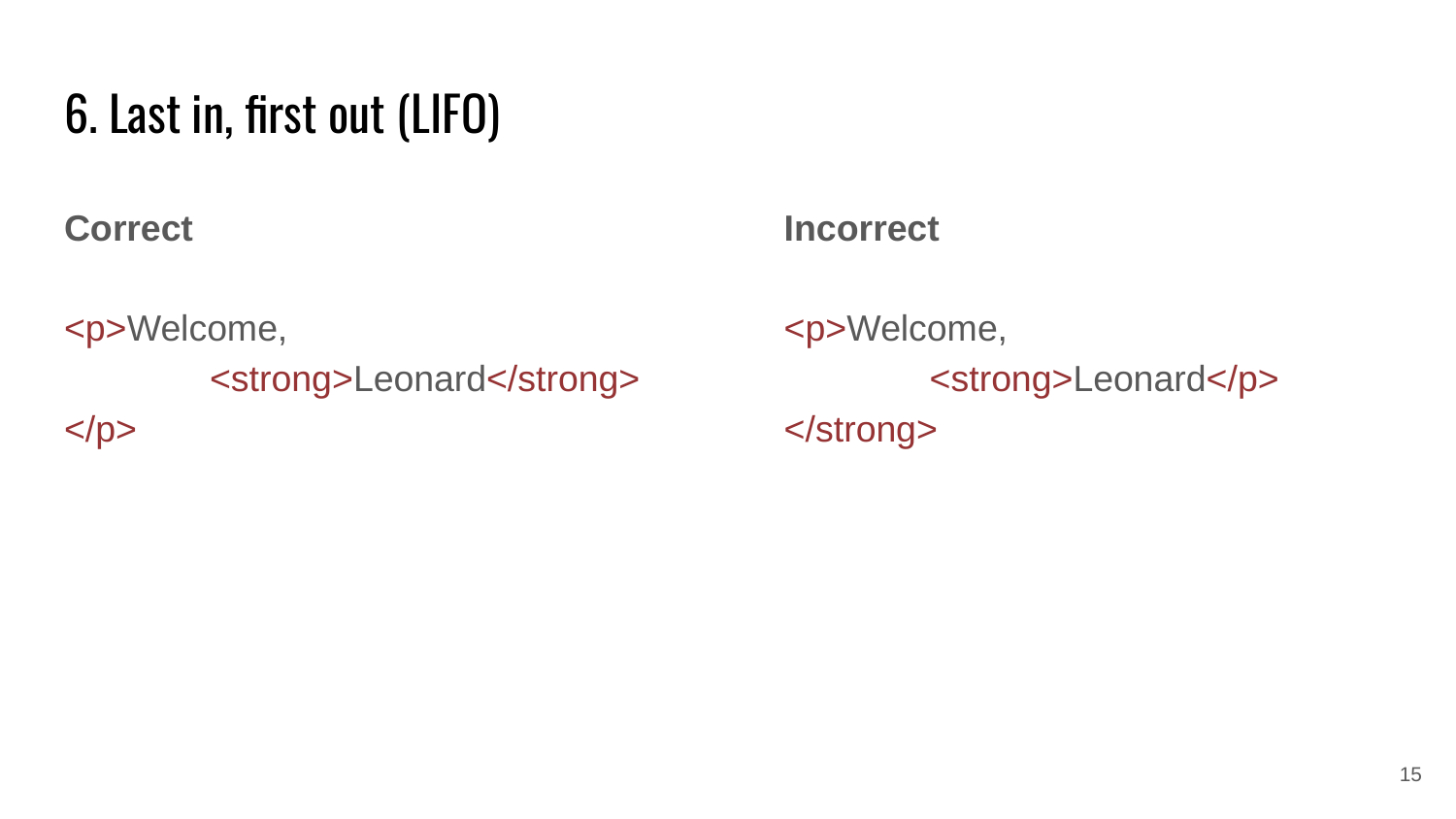

# 6. Last in, first out (LIFO)

Correct
<p>Welcome,
	<strong>Leonard</strong>
</p>
Incorrect
<p>Welcome,
	<strong>Leonard</p>
</strong>
15